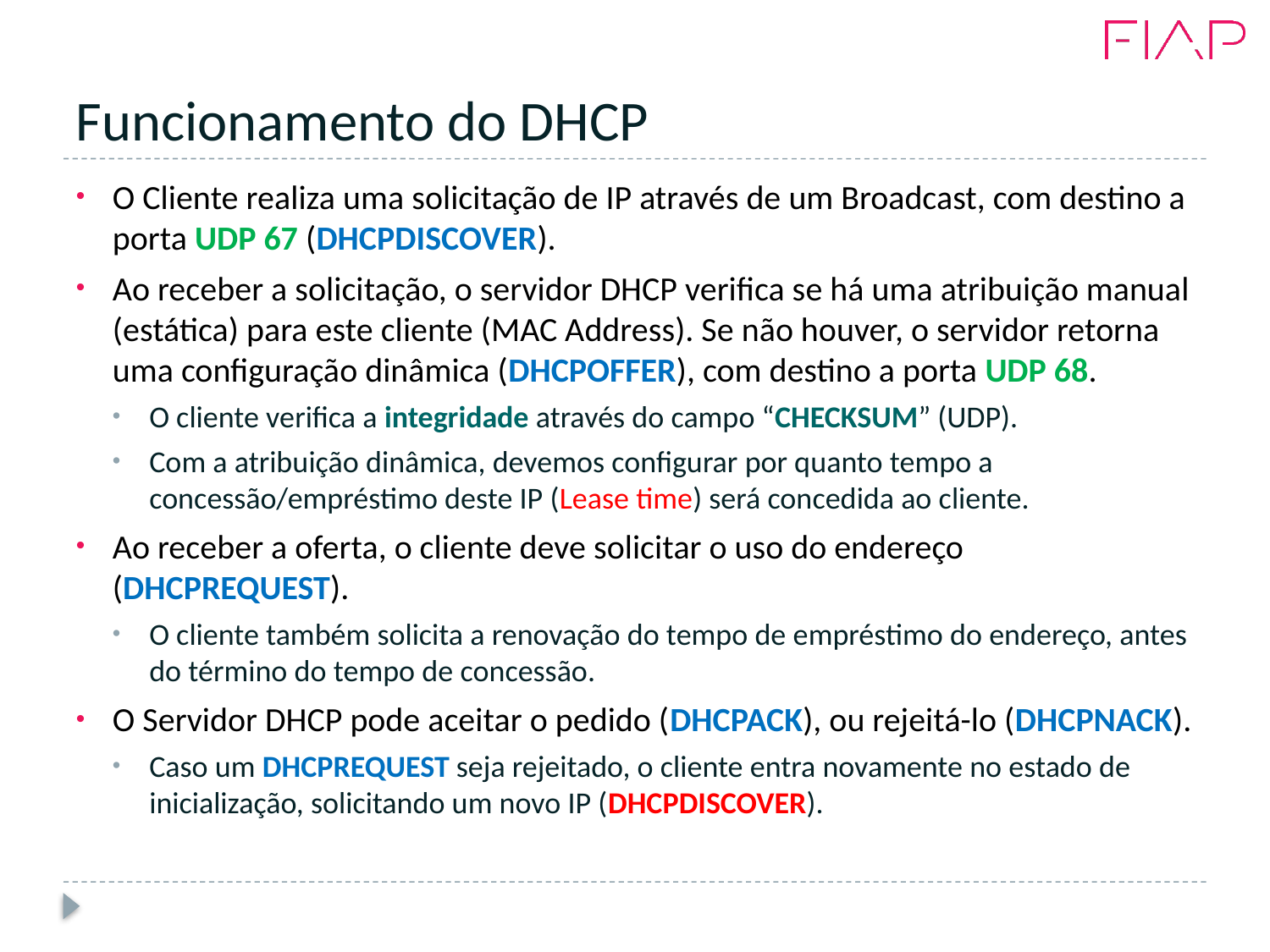

# Funcionamento do DHCP
O Cliente realiza uma solicitação de IP através de um Broadcast, com destino a porta UDP 67 (DHCPDISCOVER).
Ao receber a solicitação, o servidor DHCP verifica se há uma atribuição manual (estática) para este cliente (MAC Address). Se não houver, o servidor retorna uma configuração dinâmica (DHCPOFFER), com destino a porta UDP 68.
O cliente verifica a integridade através do campo “CHECKSUM” (UDP).
Com a atribuição dinâmica, devemos configurar por quanto tempo a concessão/empréstimo deste IP (Lease time) será concedida ao cliente.
Ao receber a oferta, o cliente deve solicitar o uso do endereço (DHCPREQUEST).
O cliente também solicita a renovação do tempo de empréstimo do endereço, antes do término do tempo de concessão.
O Servidor DHCP pode aceitar o pedido (DHCPACK), ou rejeitá-lo (DHCPNACK).
Caso um DHCPREQUEST seja rejeitado, o cliente entra novamente no estado de inicialização, solicitando um novo IP (DHCPDISCOVER).